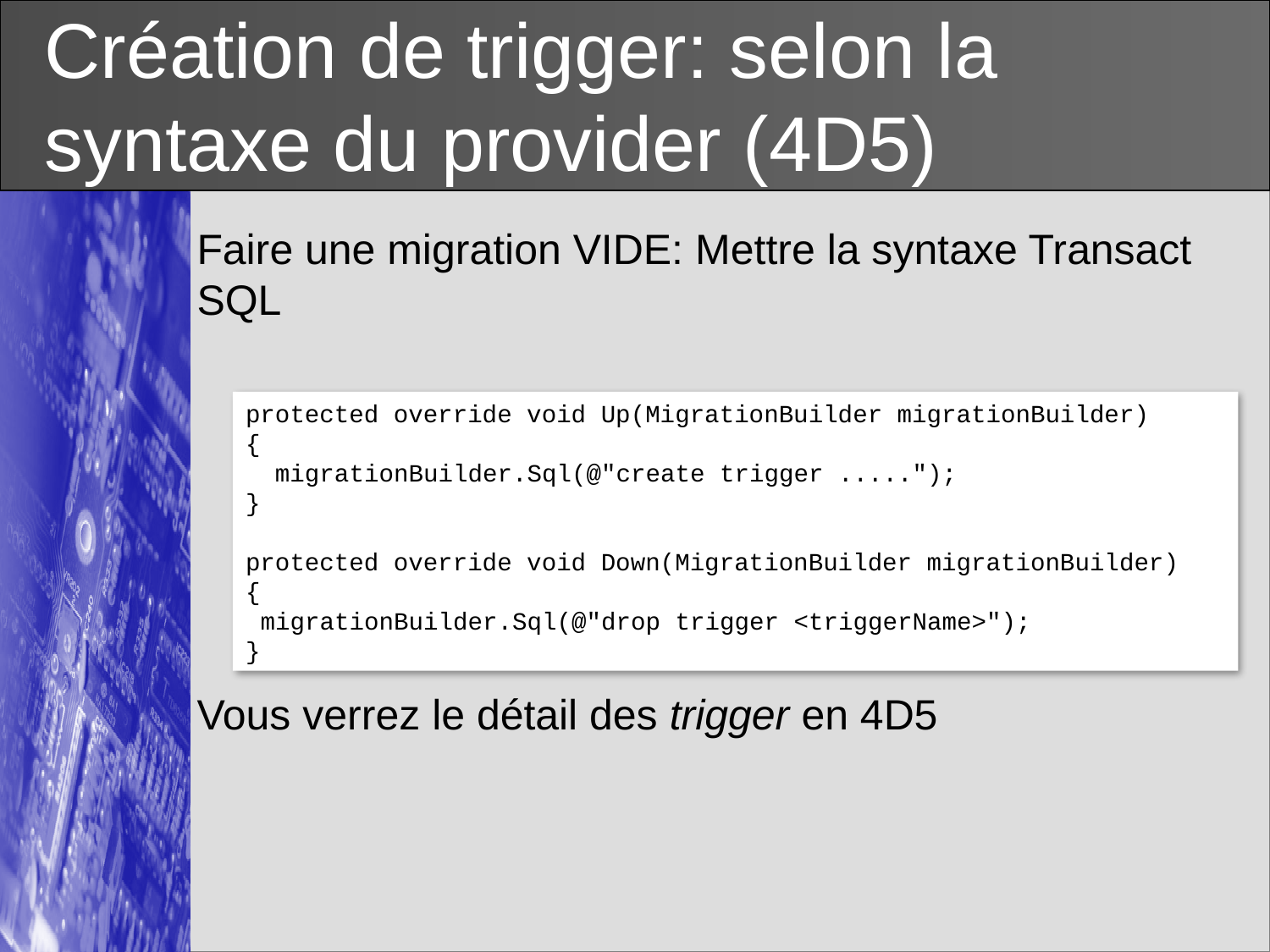

# Création de trigger: selon la syntaxe du provider (4D5)
Faire une migration VIDE: Mettre la syntaxe Transact SQL

Vous verrez le détail des trigger en 4D5

protected override void Up(MigrationBuilder migrationBuilder)
{
  migrationBuilder.Sql(@"create trigger .....");
}

protected override void Down(MigrationBuilder migrationBuilder)
{
 migrationBuilder.Sql(@"drop trigger <triggerName>");
}